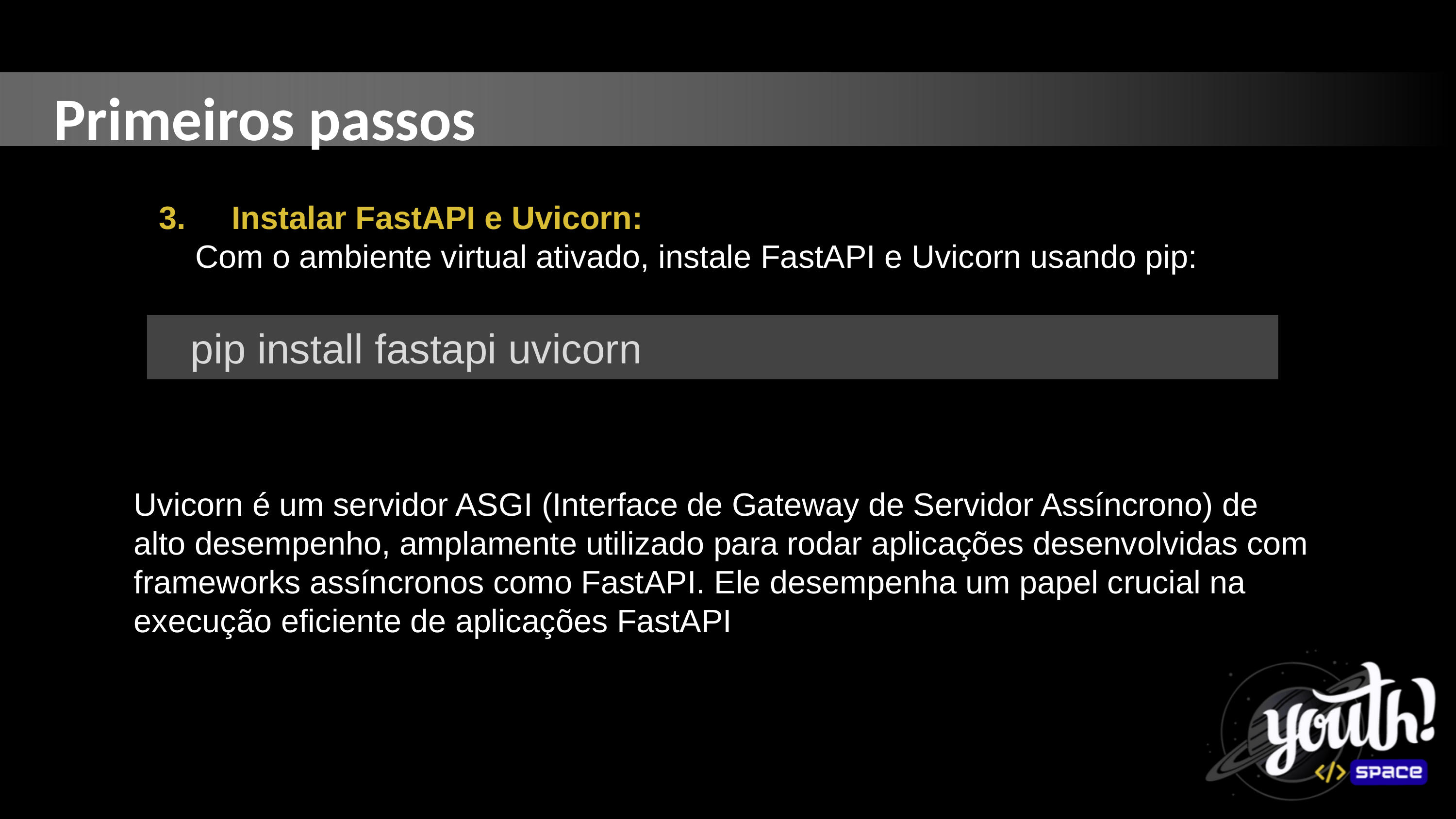

Primeiros passos

3.	Instalar FastAPI e Uvicorn:
Com o ambiente virtual ativado, instale FastAPI e Uvicorn usando pip:

pip install fastapi uvicorn
Uvicorn é um servidor ASGI (Interface de Gateway de Servidor Assíncrono) de alto desempenho, amplamente utilizado para rodar aplicações desenvolvidas com frameworks assíncronos como FastAPI. Ele desempenha um papel crucial na execução eficiente de aplicações FastAPI